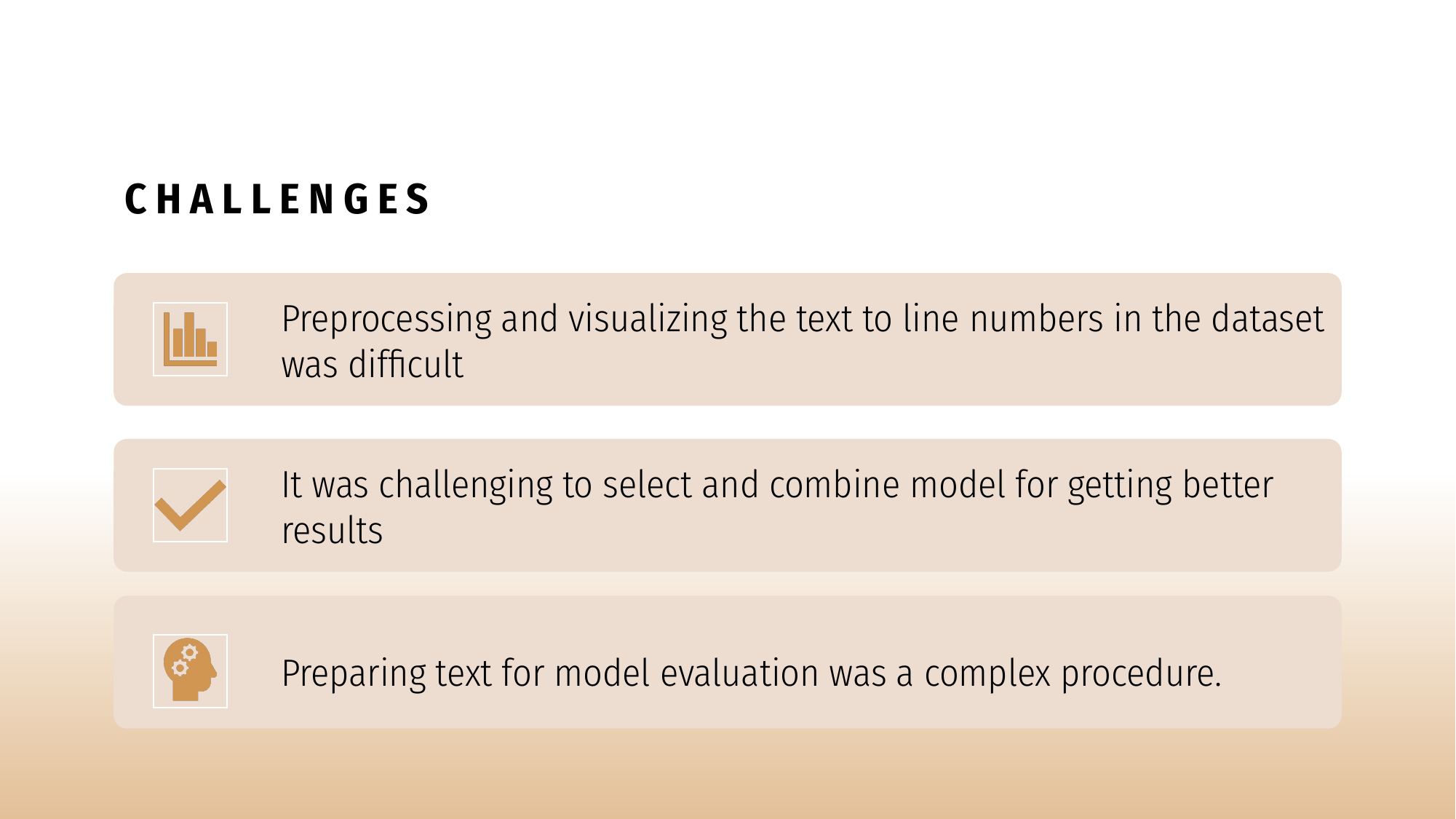

# challenges
Preprocessing and visualizing the text to line numbers in the dataset was difficult
It was challenging to select and combine model for getting better results
Preparing text for model evaluation was a complex procedure.